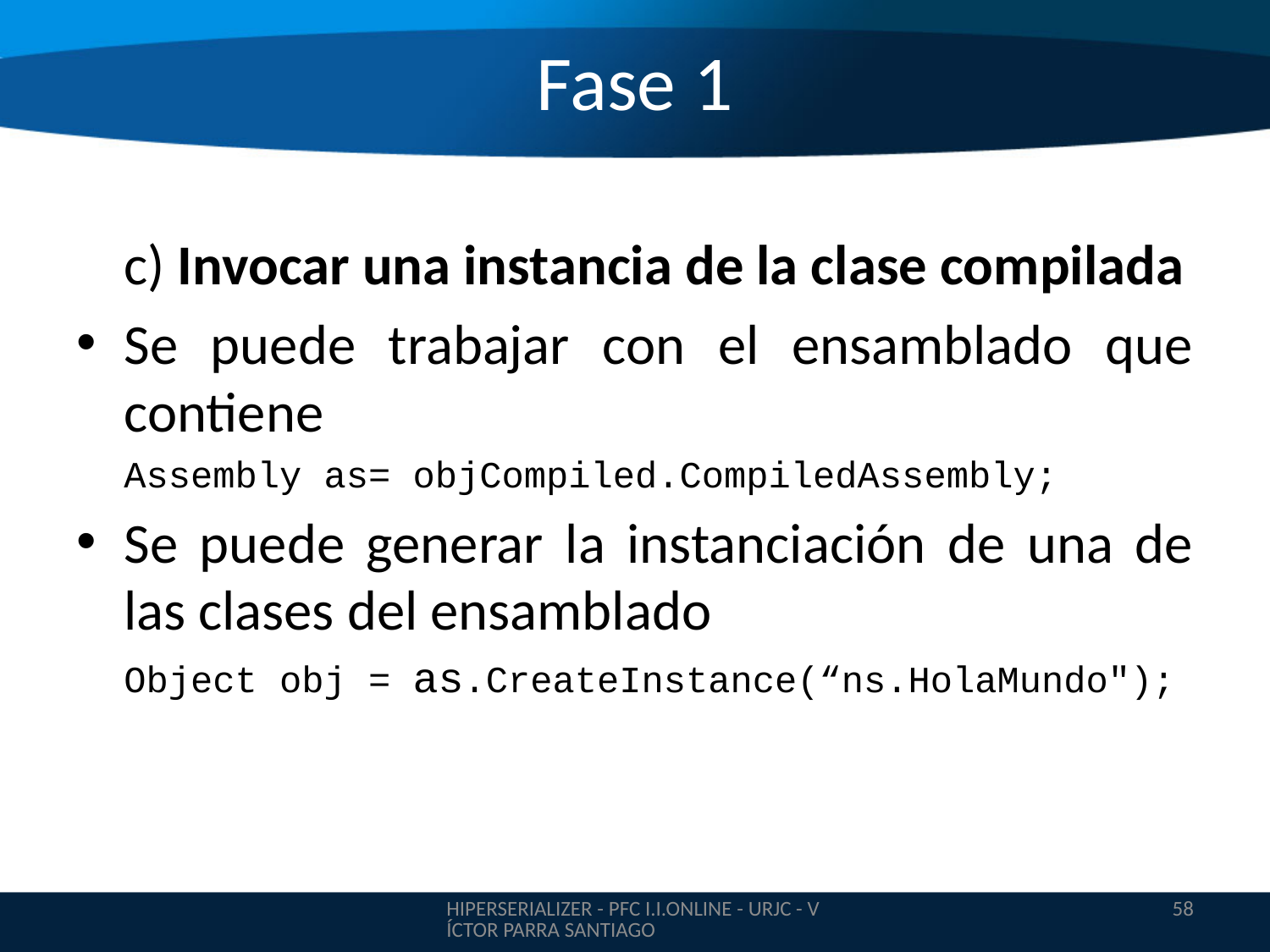

Fase 1
	c) Invocar una instancia de la clase compilada
Se puede trabajar con el ensamblado que contiene
	Assembly as= objCompiled.CompiledAssembly;
Se puede generar la instanciación de una de las clases del ensamblado
	Object obj = as.CreateInstance(“ns.HolaMundo");
HIPERSERIALIZER - PFC I.I.ONLINE - URJC - VÍCTOR PARRA SANTIAGO
58